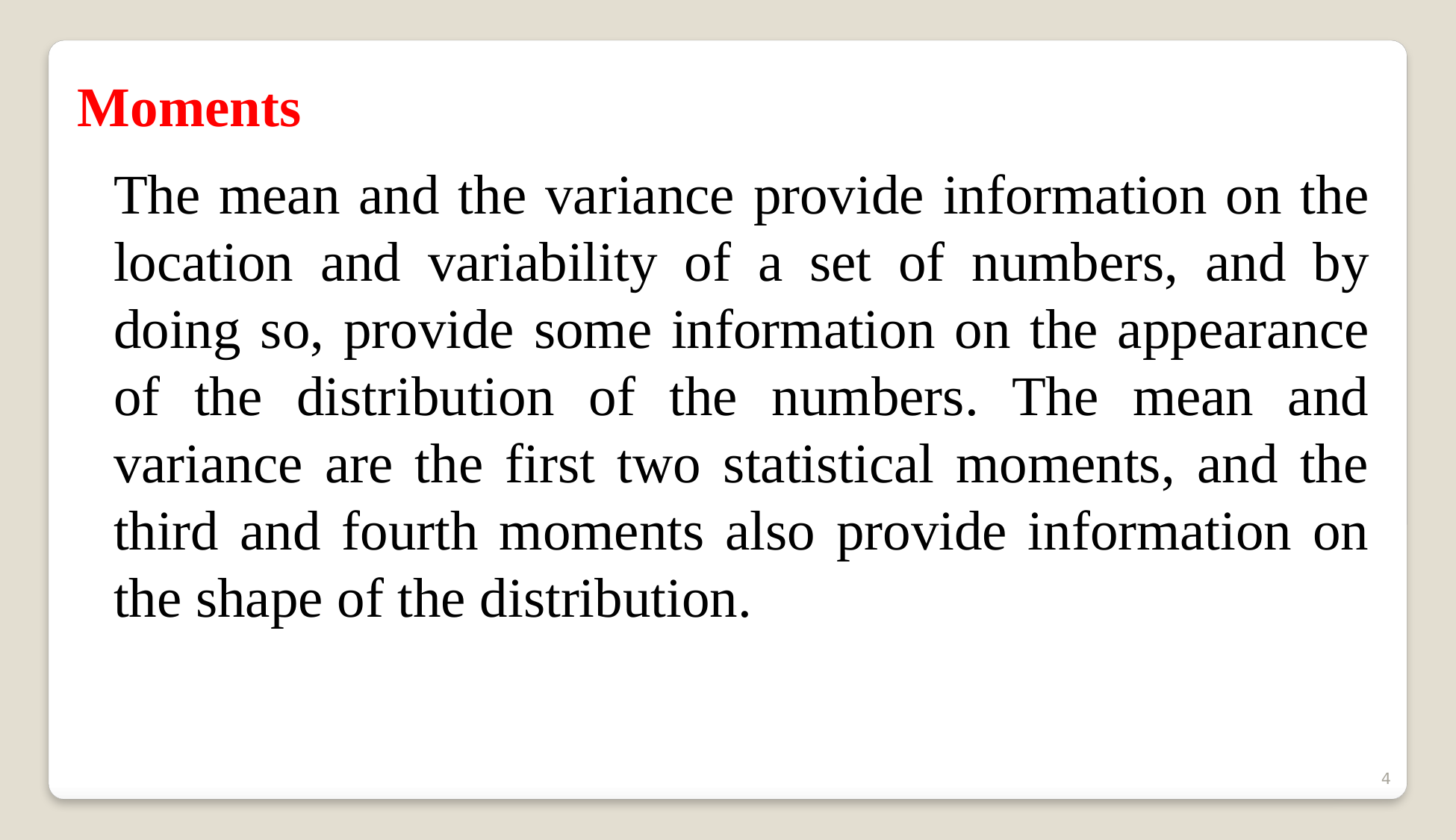

Moments
The mean and the variance provide information on the location and variability of a set of numbers, and by doing so, provide some information on the appearance of the distribution of the numbers. The mean and variance are the first two statistical moments, and the third and fourth moments also provide information on the shape of the distribution.
4